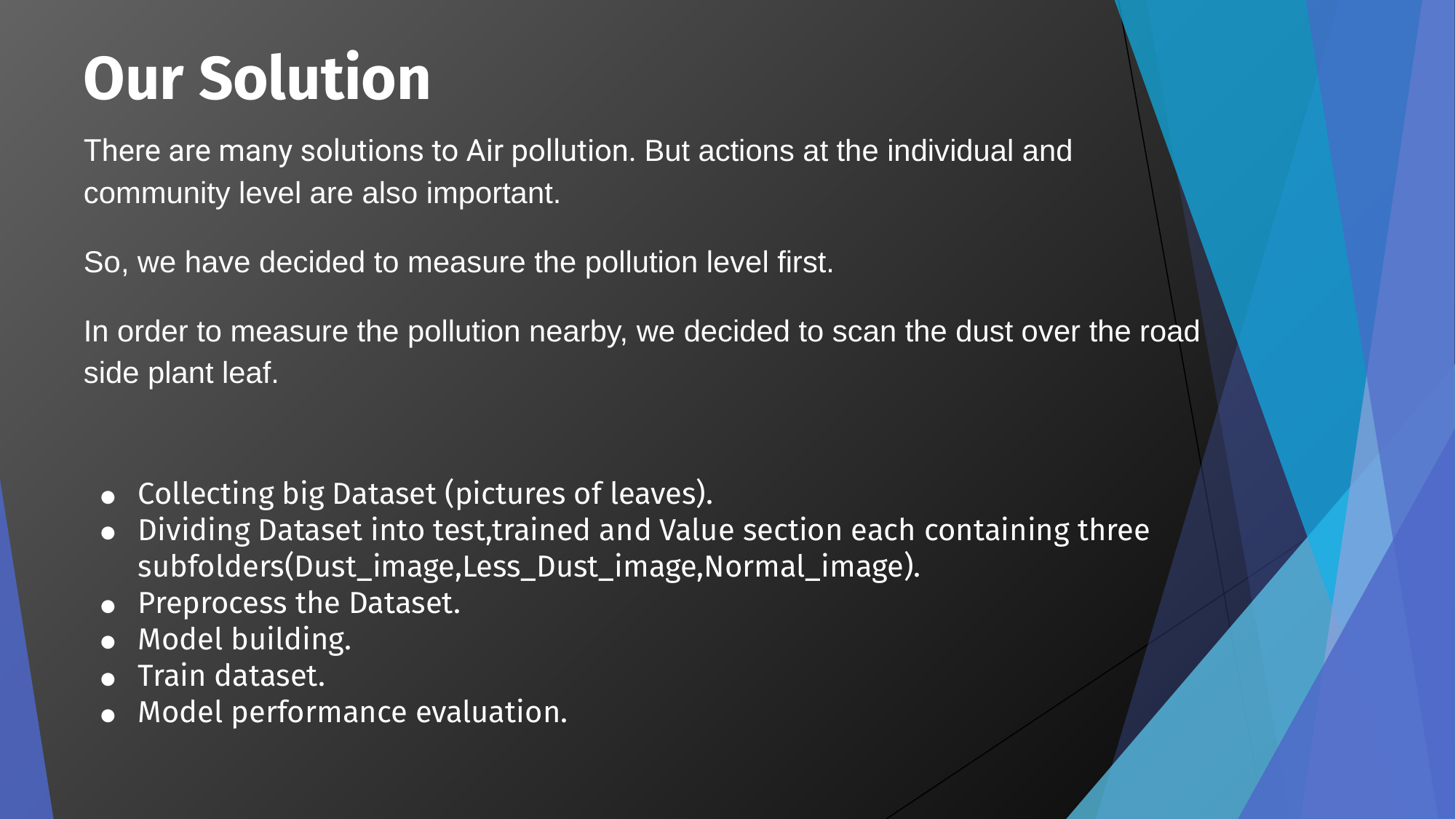

Our Solution
There are many solutions to Air pollution. But actions at the individual and community level are also important.
So, we have decided to measure the pollution level first.
In order to measure the pollution nearby, we decided to scan the dust over the road side plant leaf.

Collecting big Dataset (pictures of leaves).
Dividing Dataset into test,trained and Value section each containing three subfolders(Dust_image,Less_Dust_image,Normal_image).
Preprocess the Dataset.
Model building.
Train dataset.
Model performance evaluation.